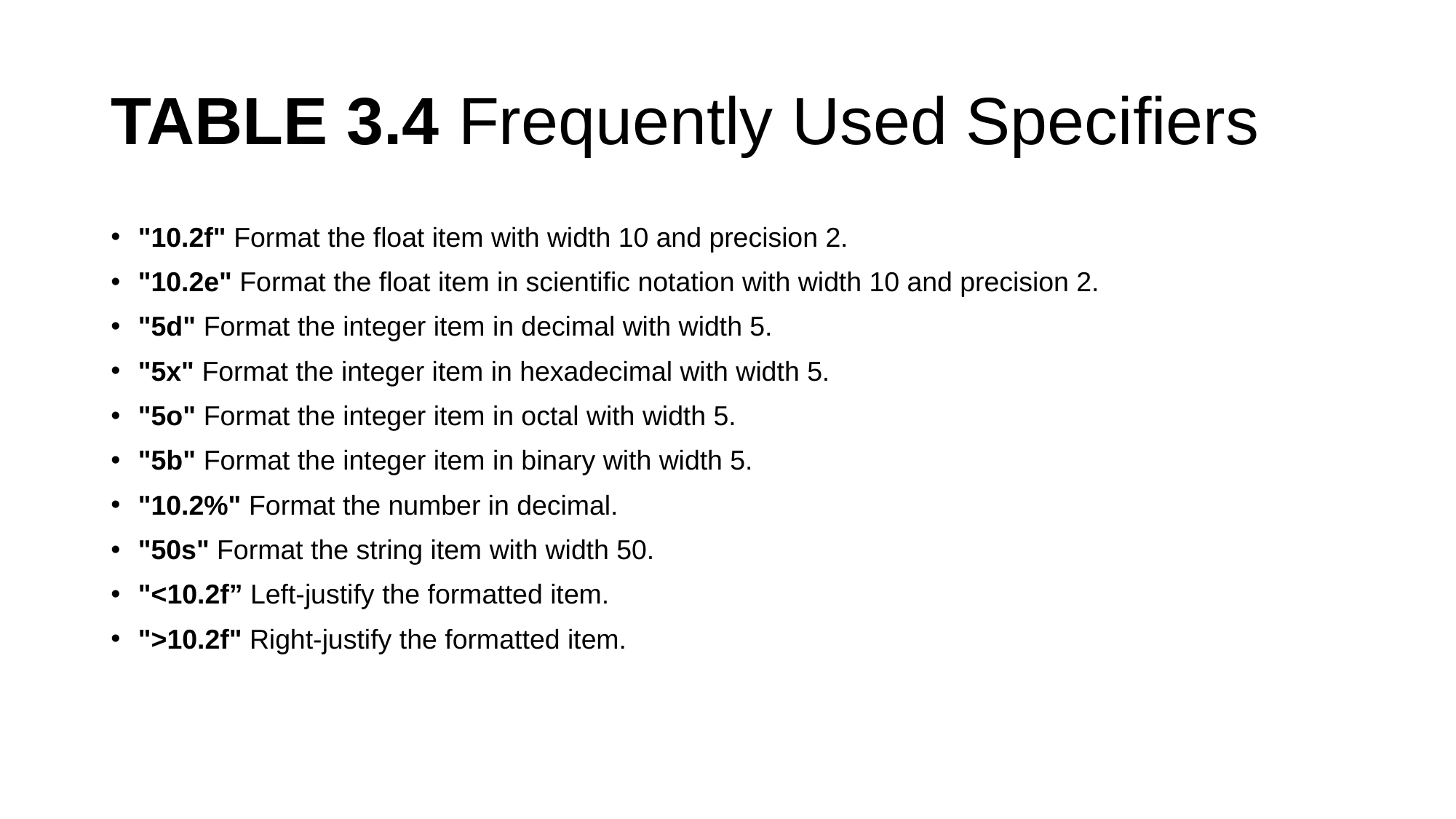

# TABLE 3.4 Frequently Used Specifiers
"10.2f" Format the float item with width 10 and precision 2.
"10.2e" Format the float item in scientific notation with width 10 and precision 2.
"5d" Format the integer item in decimal with width 5.
"5x" Format the integer item in hexadecimal with width 5.
"5o" Format the integer item in octal with width 5.
"5b" Format the integer item in binary with width 5.
"10.2%" Format the number in decimal.
"50s" Format the string item with width 50.
"<10.2f” Left-justify the formatted item.
">10.2f" Right-justify the formatted item.